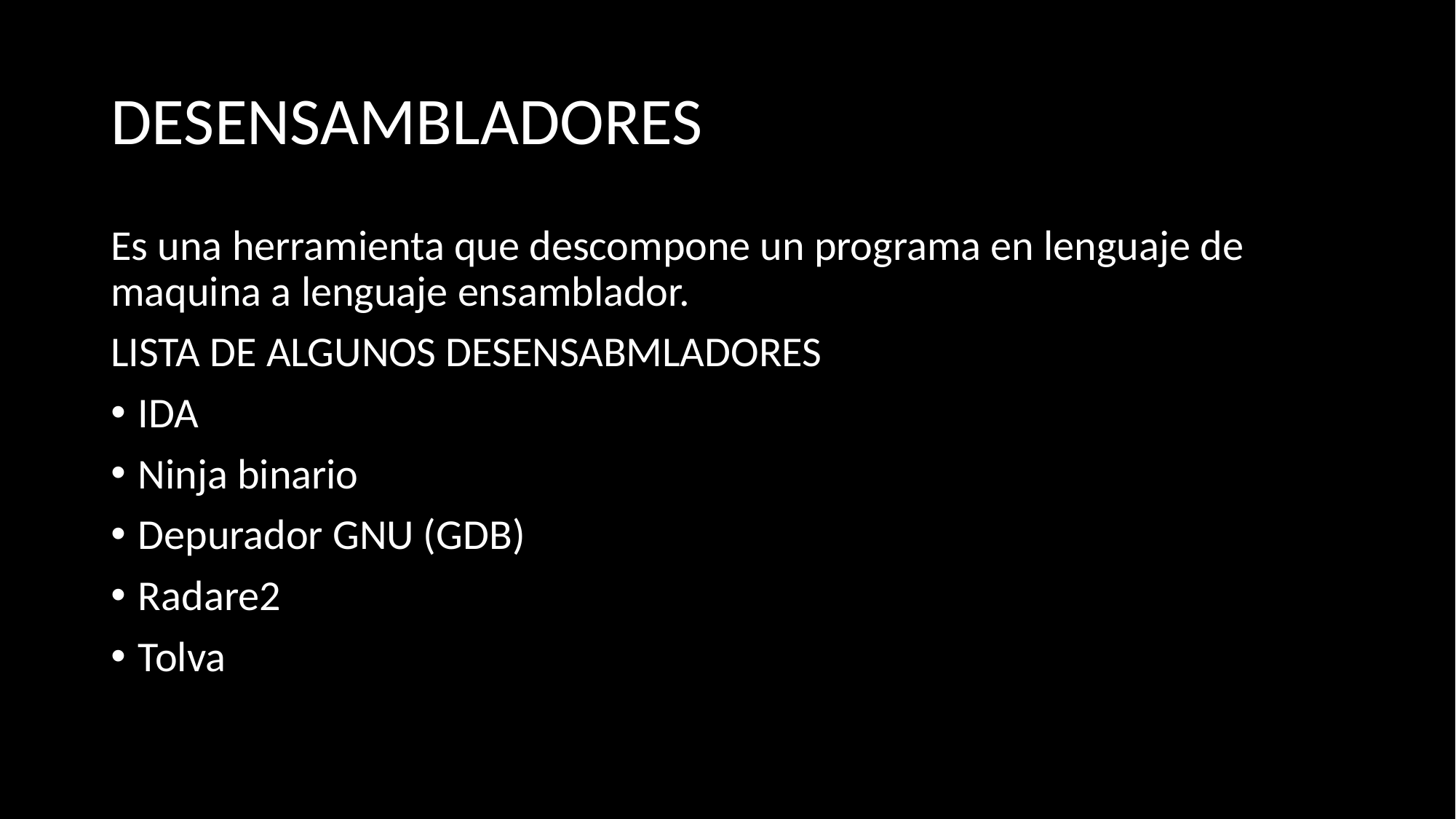

# DESENSAMBLADORES
Es una herramienta que descompone un programa en lenguaje de maquina a lenguaje ensamblador.
LISTA DE ALGUNOS DESENSABMLADORES
IDA
Ninja binario
Depurador GNU (GDB)
Radare2
Tolva